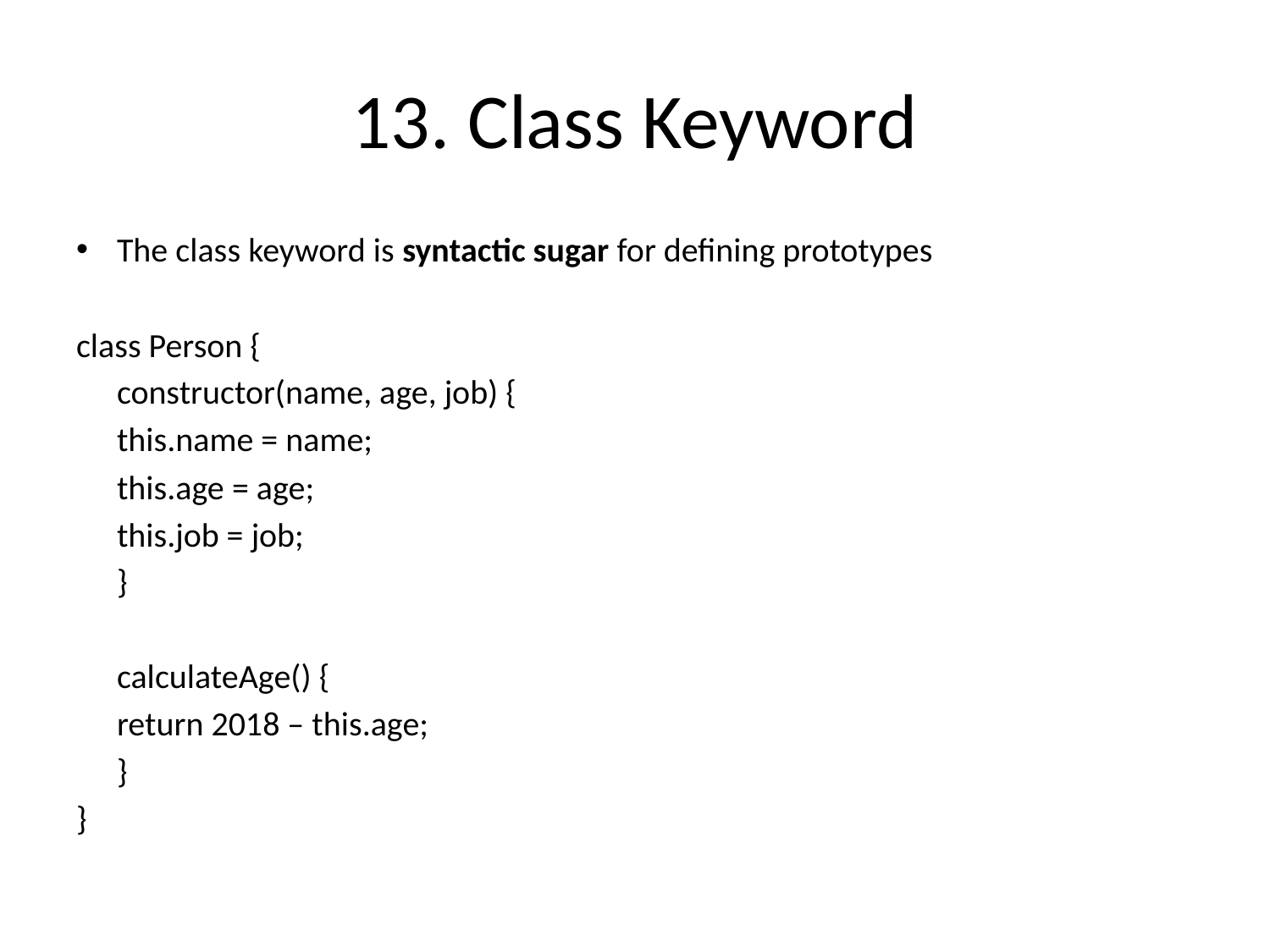

# 13. Class Keyword
The class keyword is syntactic sugar for defining prototypes

class Person {
	constructor(name, age, job) {
		this.name = name;
		this.age = age;
		this.job = job;
	}

	calculateAge() {
		return 2018 – this.age;
	}
}